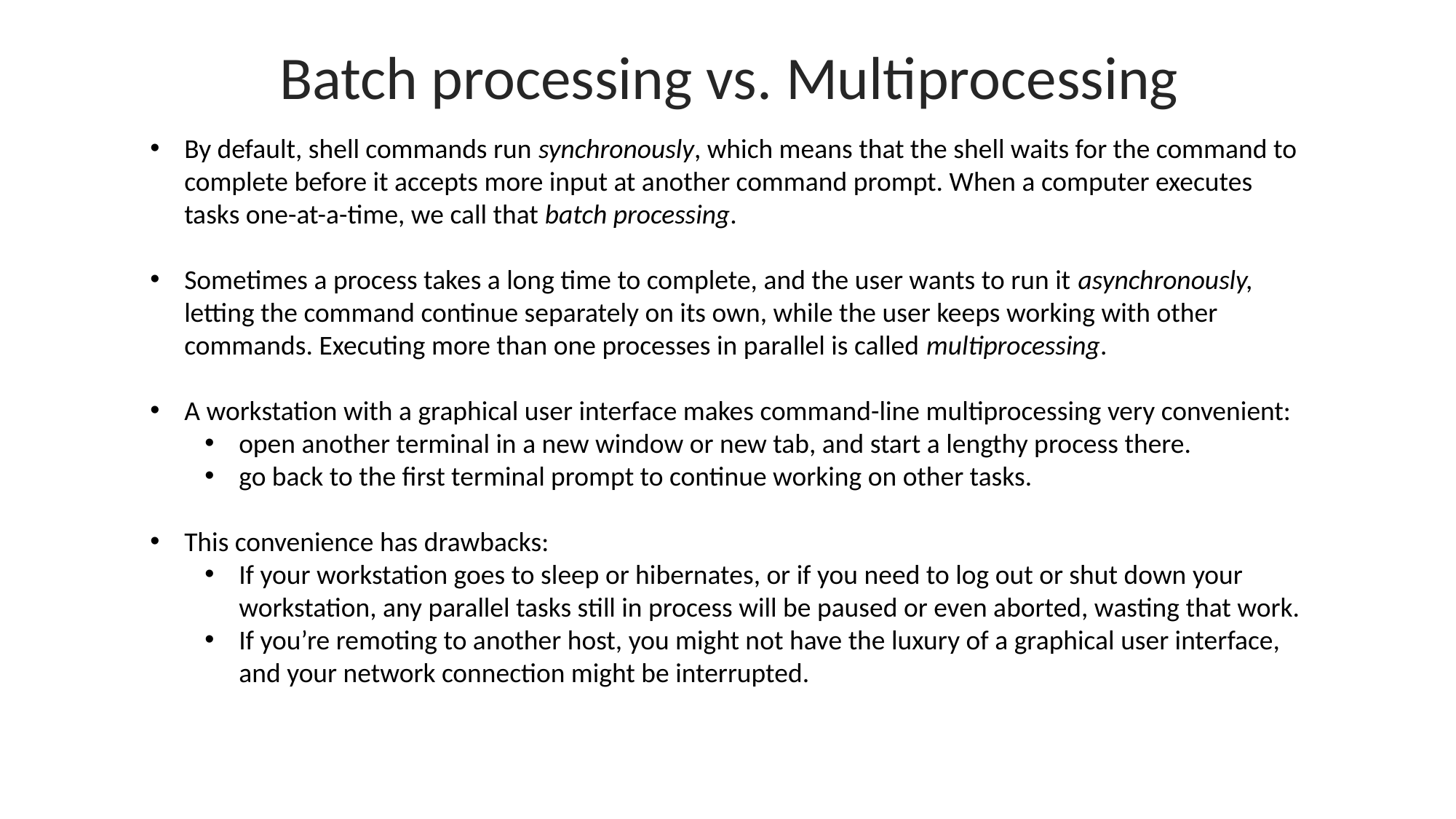

Batch processing vs. Multiprocessing
By default, shell commands run synchronously, which means that the shell waits for the command to complete before it accepts more input at another command prompt. When a computer executes tasks one-at-a-time, we call that batch processing.

Sometimes a process takes a long time to complete, and the user wants to run it asynchronously, letting the command continue separately on its own, while the user keeps working with other commands. Executing more than one processes in parallel is called multiprocessing.

A workstation with a graphical user interface makes command-line multiprocessing very convenient:
open another terminal in a new window or new tab, and start a lengthy process there.
go back to the first terminal prompt to continue working on other tasks.

This convenience has drawbacks:
If your workstation goes to sleep or hibernates, or if you need to log out or shut down your workstation, any parallel tasks still in process will be paused or even aborted, wasting that work.
If you’re remoting to another host, you might not have the luxury of a graphical user interface, and your network connection might be interrupted.